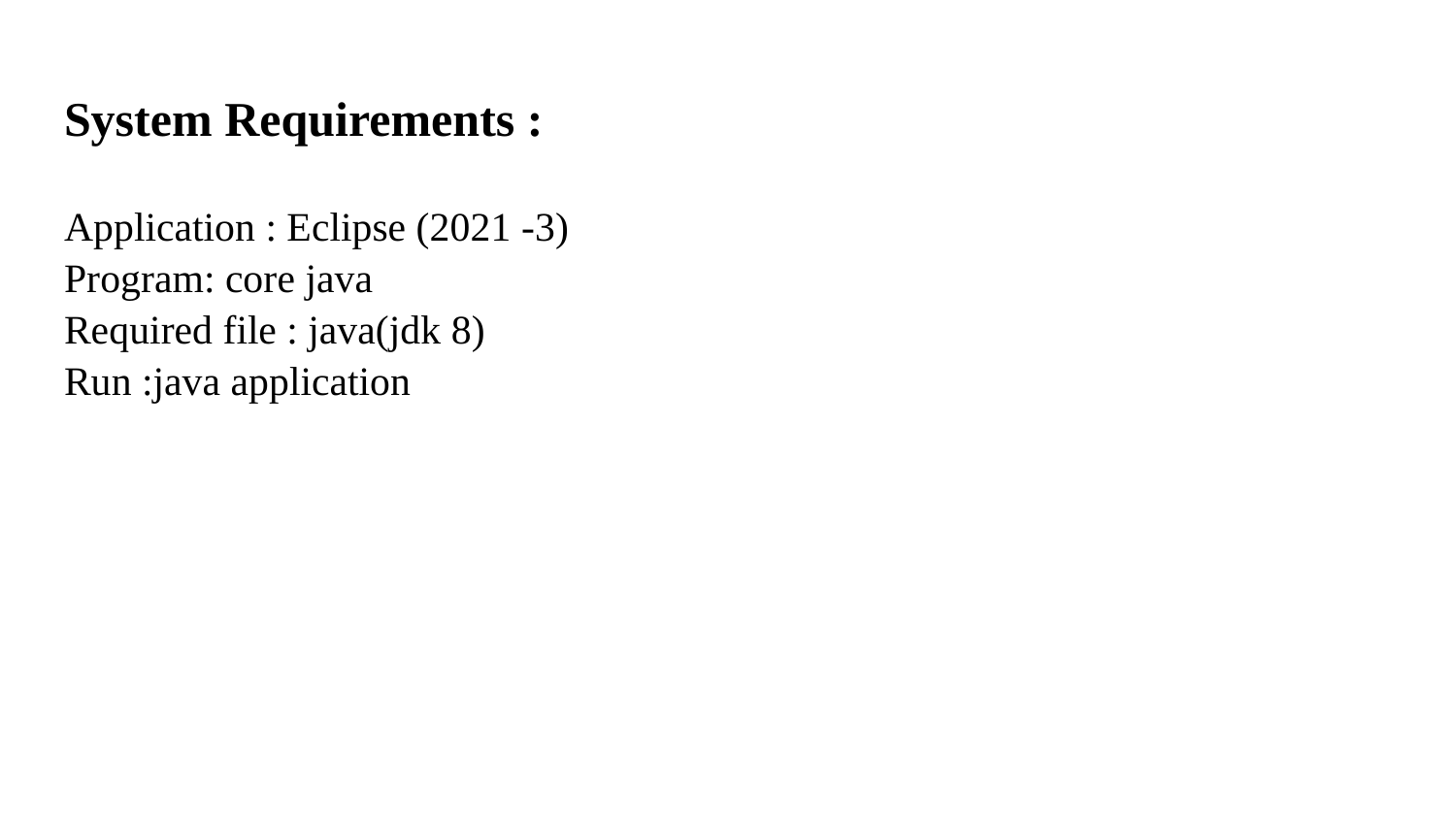

# System Requirements :

Application : Eclipse (2021 -3)
Program: core java
Required file : java(jdk 8)
Run :java application